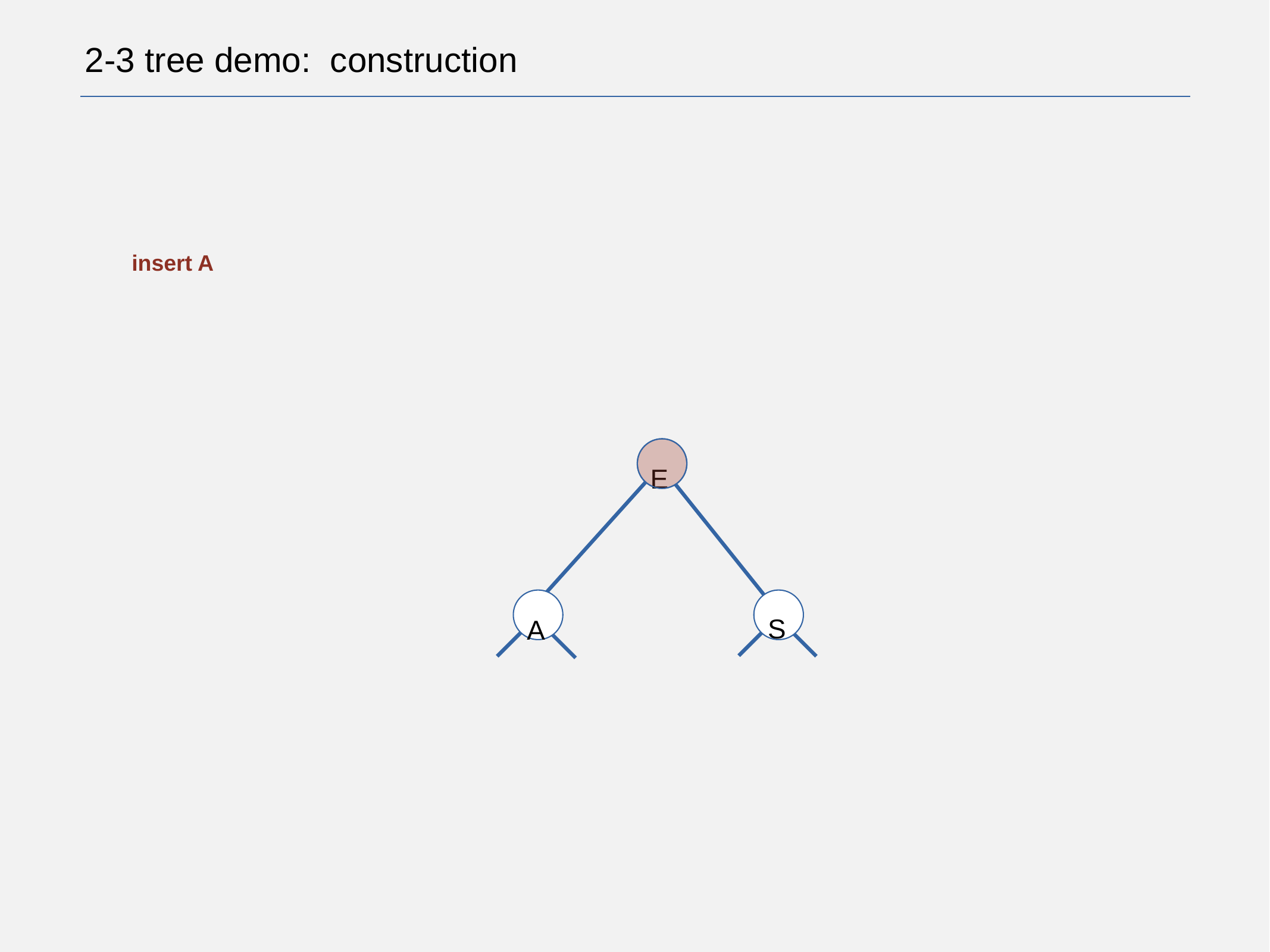

# 2-3 tree demo:  construction
insert A

E

S
A